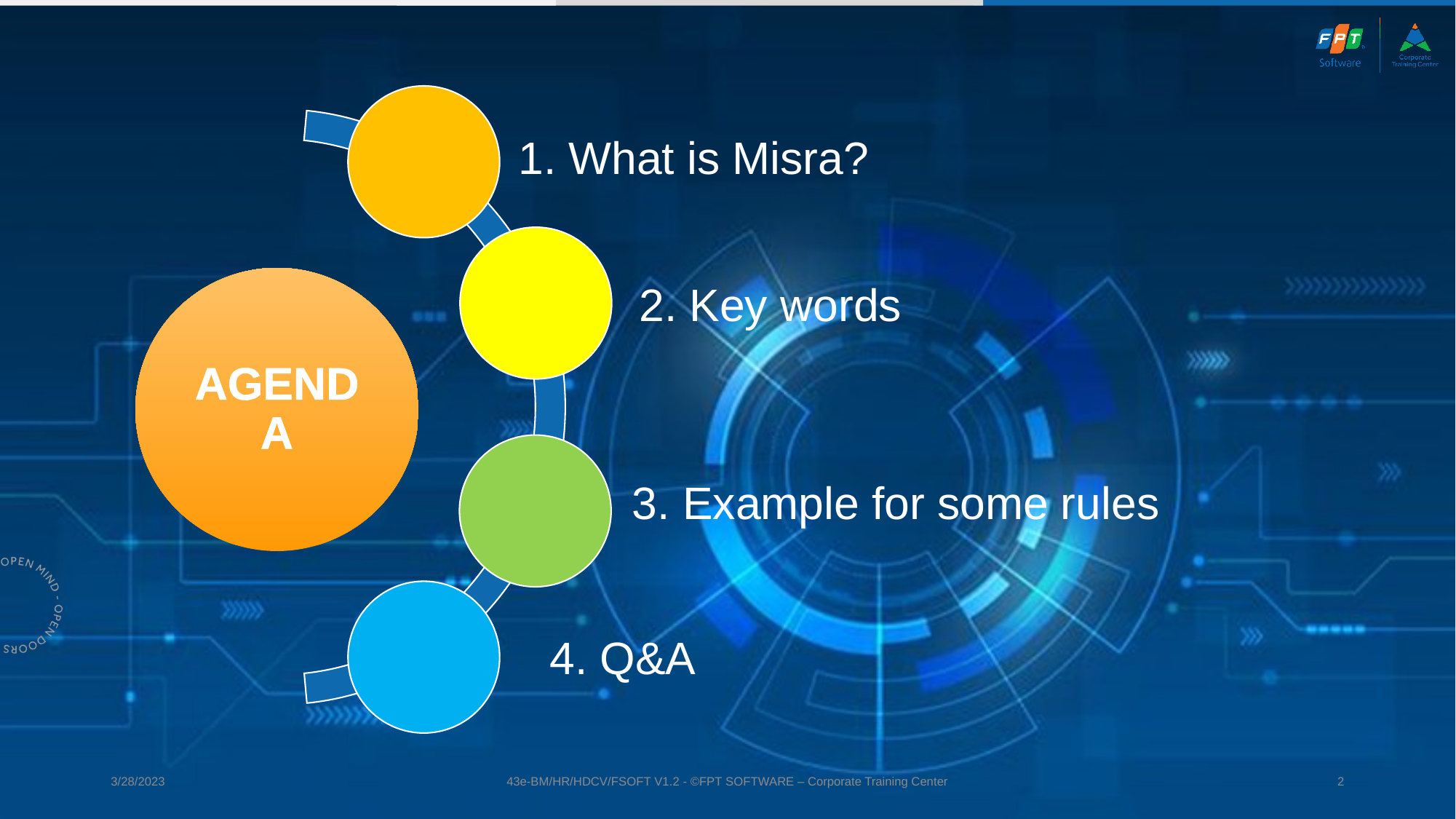

AGENDA
1. What is Misra?
2. Key words
3. Example for some rules
4. Q&A
3/28/2023
43e-BM/HR/HDCV/FSOFT V1.2 - ©FPT SOFTWARE – Corporate Training Center
2